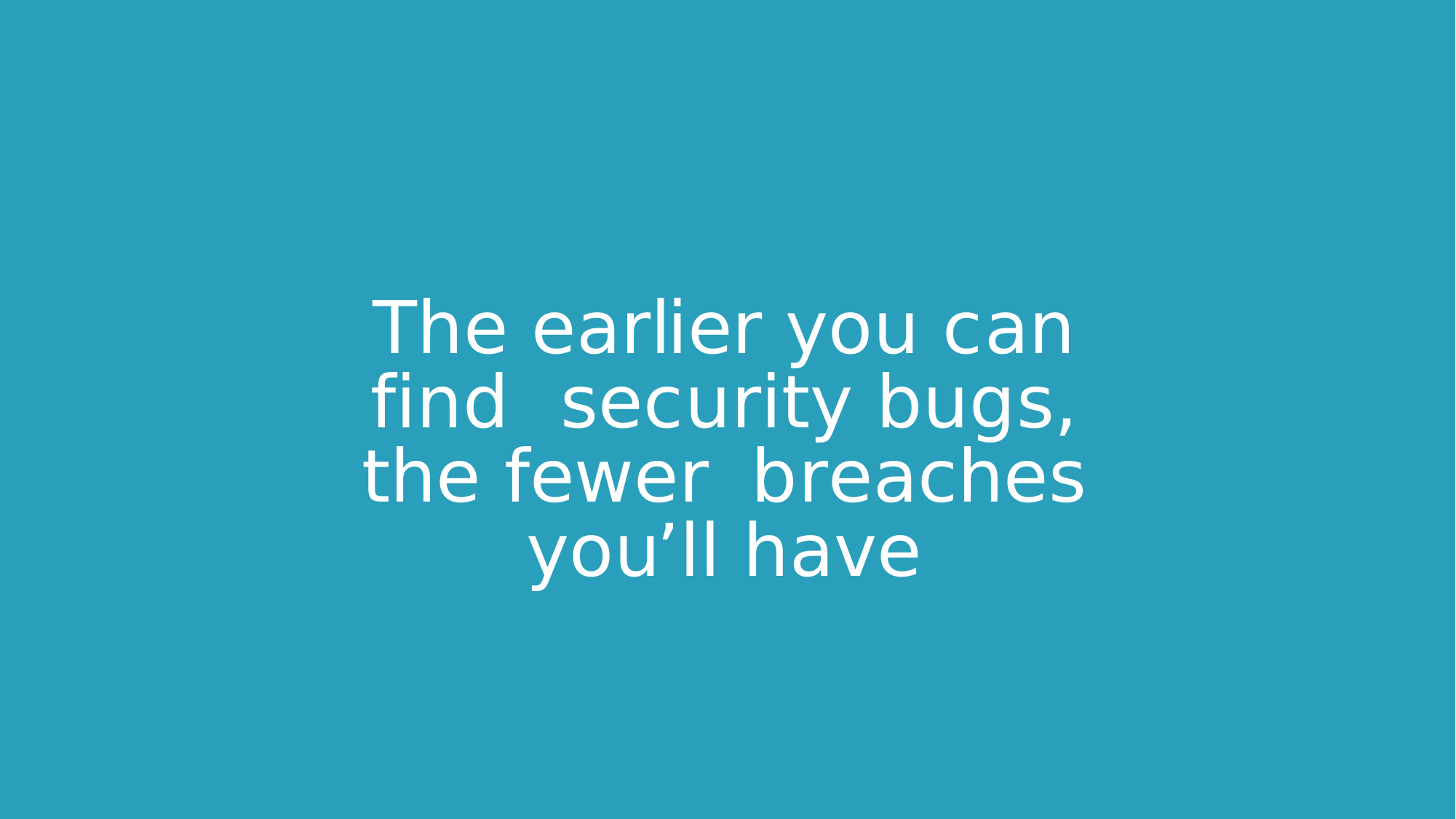

# The earlier you can find  security bugs, the fewer  breaches you’ll have
3